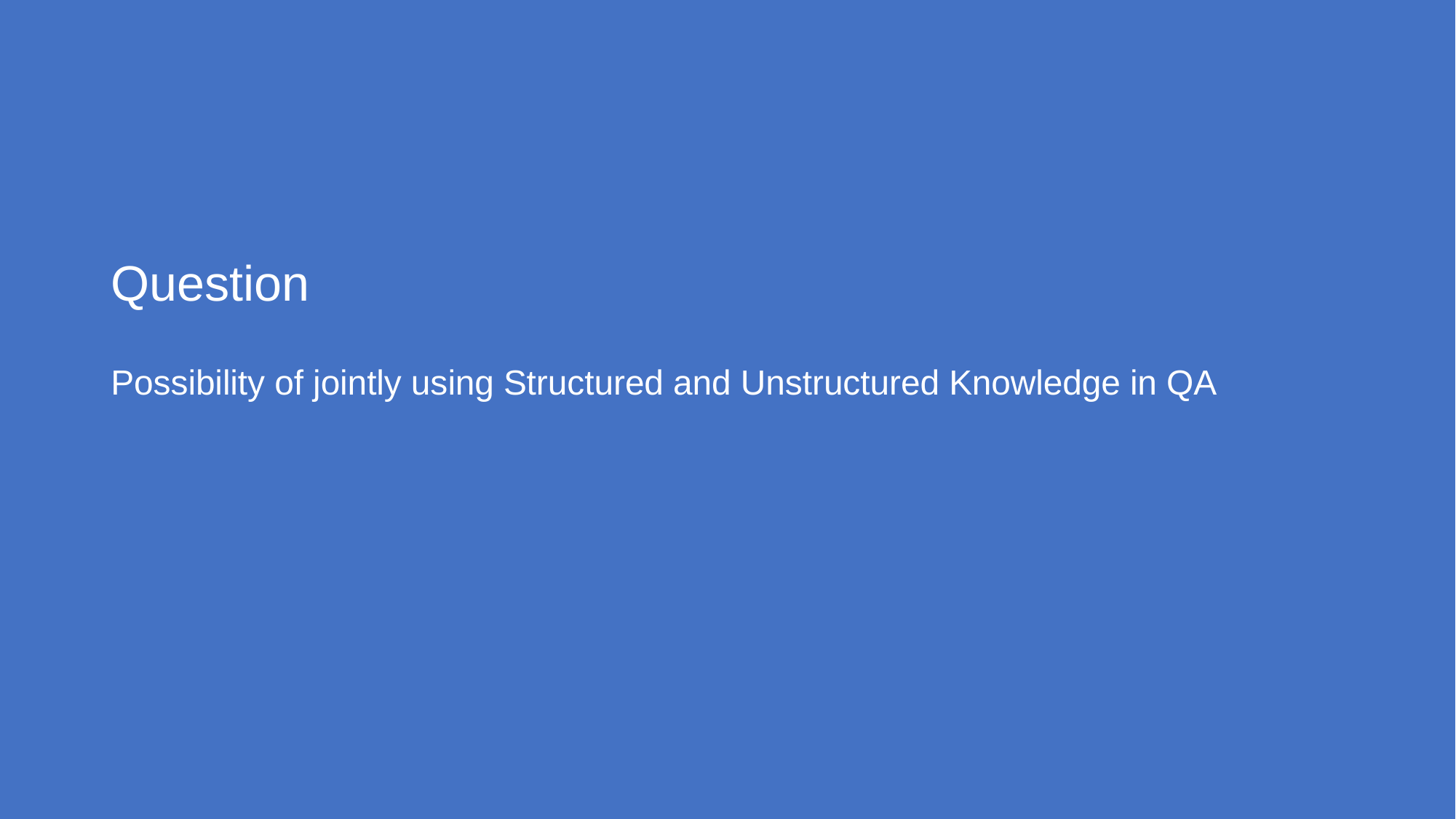

# Question Possibility of jointly using Structured and Unstructured Knowledge in QA